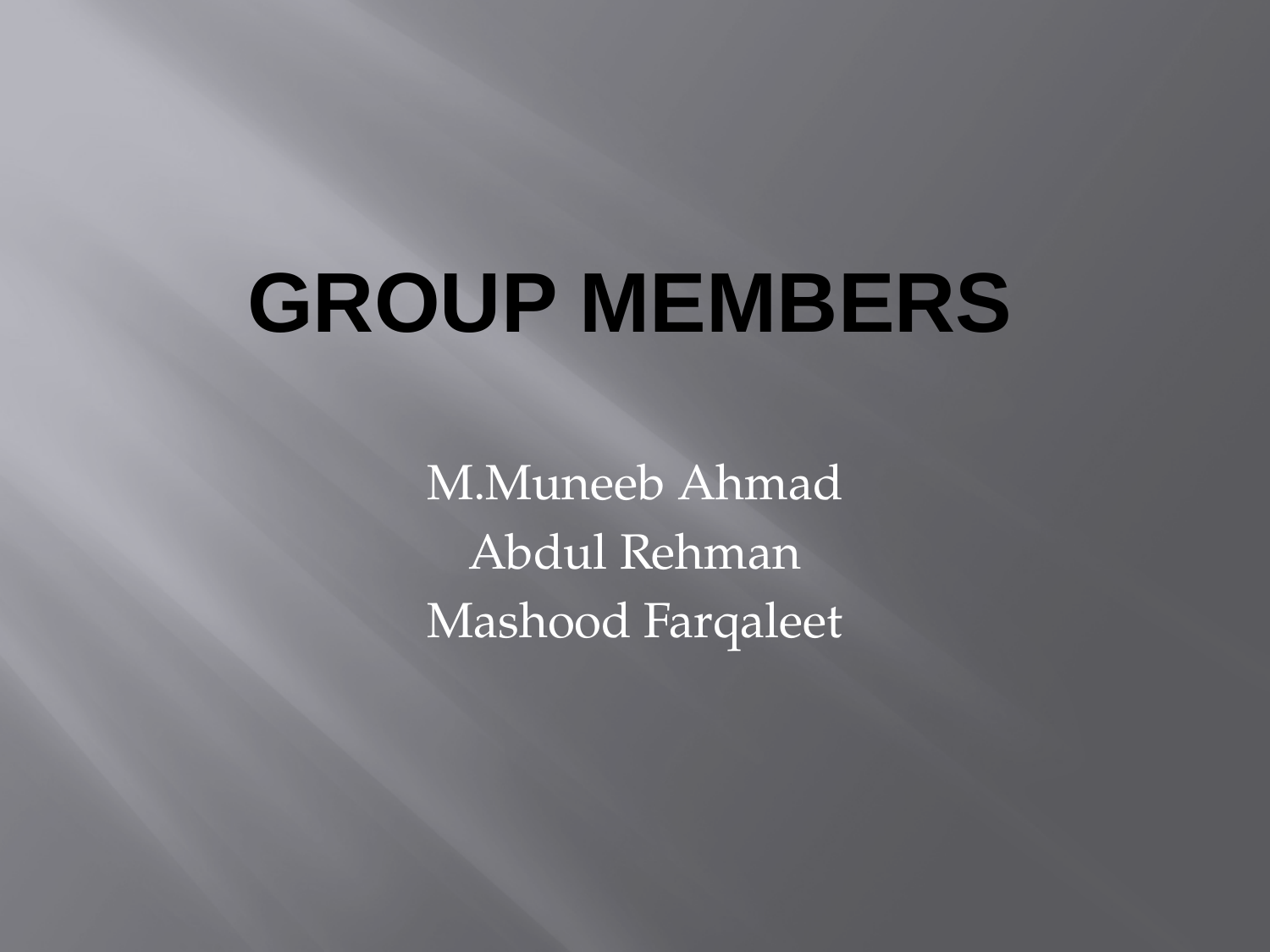

# Group MEmBErs
M.Muneeb Ahmad
Abdul Rehman
Mashood Farqaleet